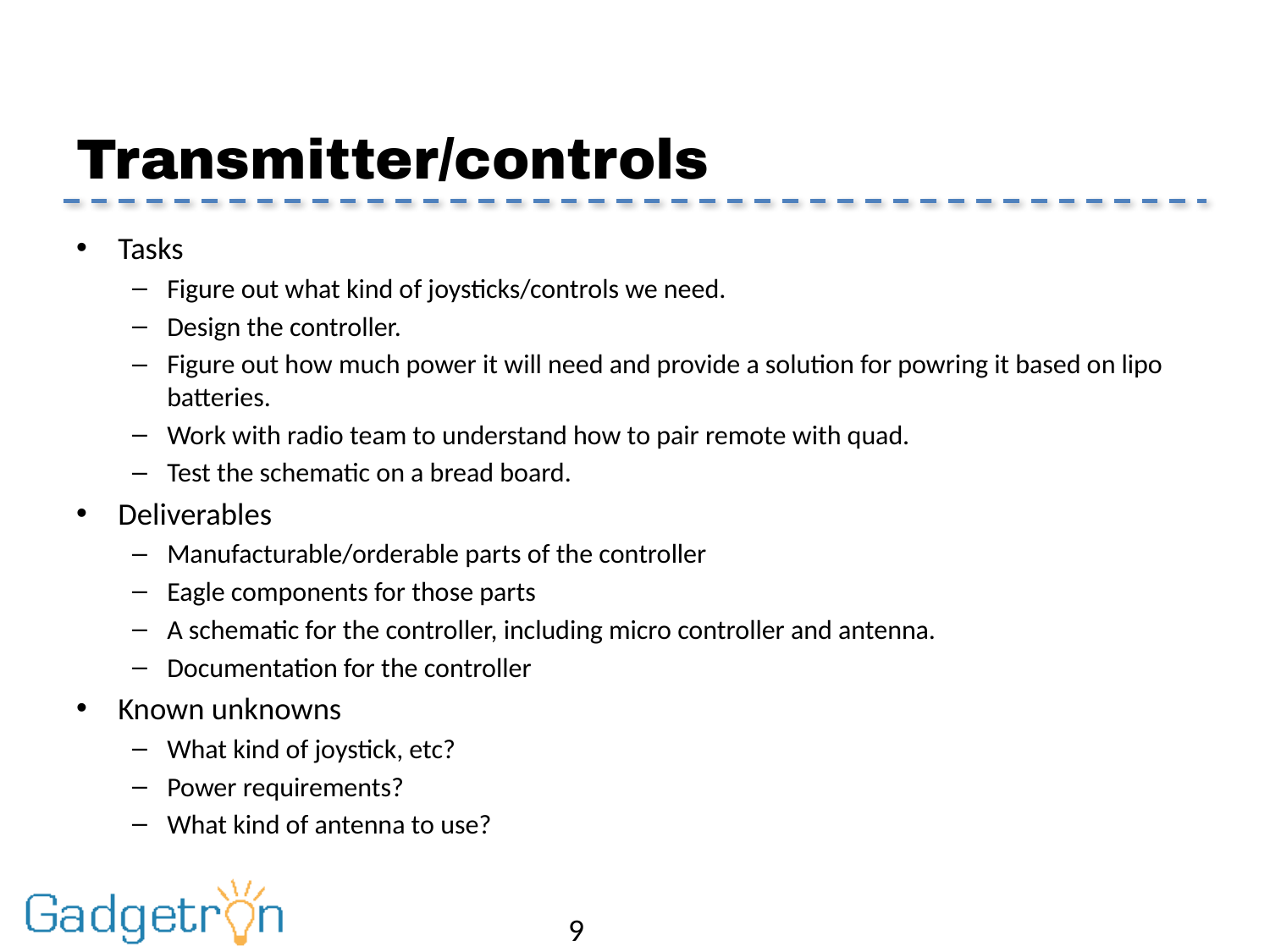

# Transmitter/controls
Tasks
Figure out what kind of joysticks/controls we need.
Design the controller.
Figure out how much power it will need and provide a solution for powring it based on lipo batteries.
Work with radio team to understand how to pair remote with quad.
Test the schematic on a bread board.
Deliverables
Manufacturable/orderable parts of the controller
Eagle components for those parts
A schematic for the controller, including micro controller and antenna.
Documentation for the controller
Known unknowns
What kind of joystick, etc?
Power requirements?
What kind of antenna to use?